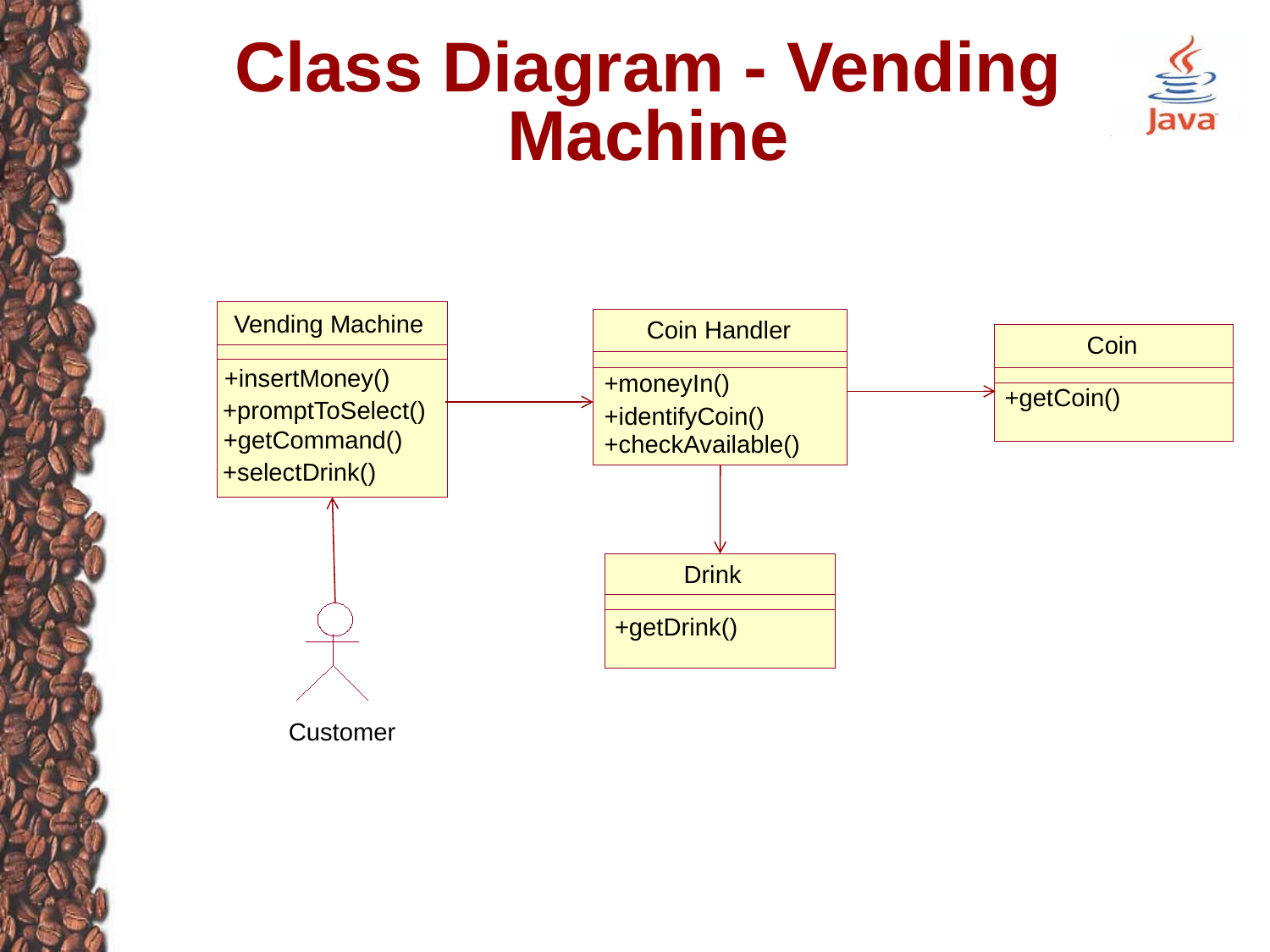

# Class Diagram - Vending Machine

Vending Machine
Coin Handler

Coin

+insertMoney()

+moneyIn()

+getCoin()
+promptToSelect()
+identifyCoin()
+getCommand()
+checkAvailable()
+selectDrink()

Drink

+getDrink()

Customer